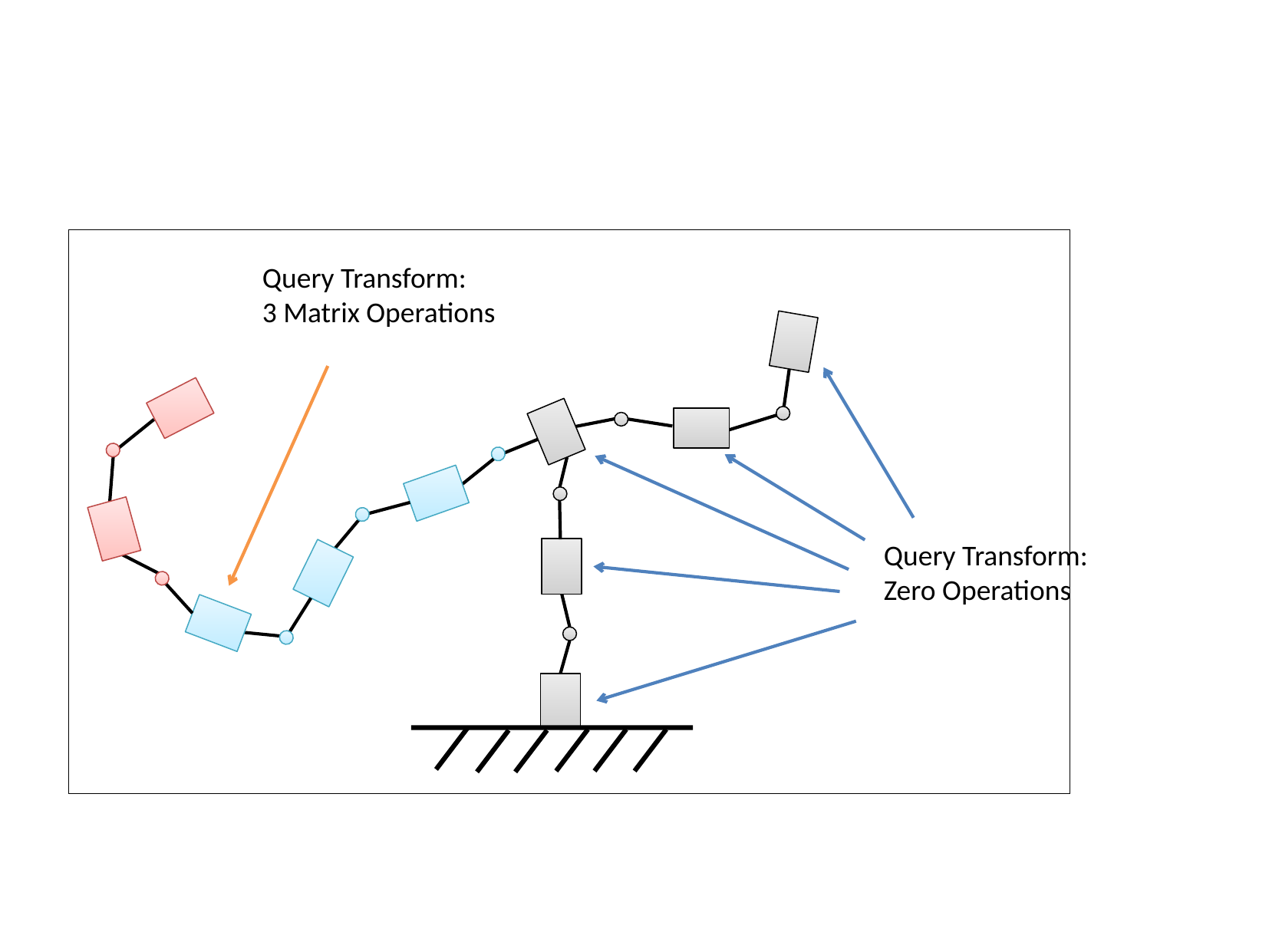

Query Transform:
3 Matrix Operations

Query Transform:
Zero Operations